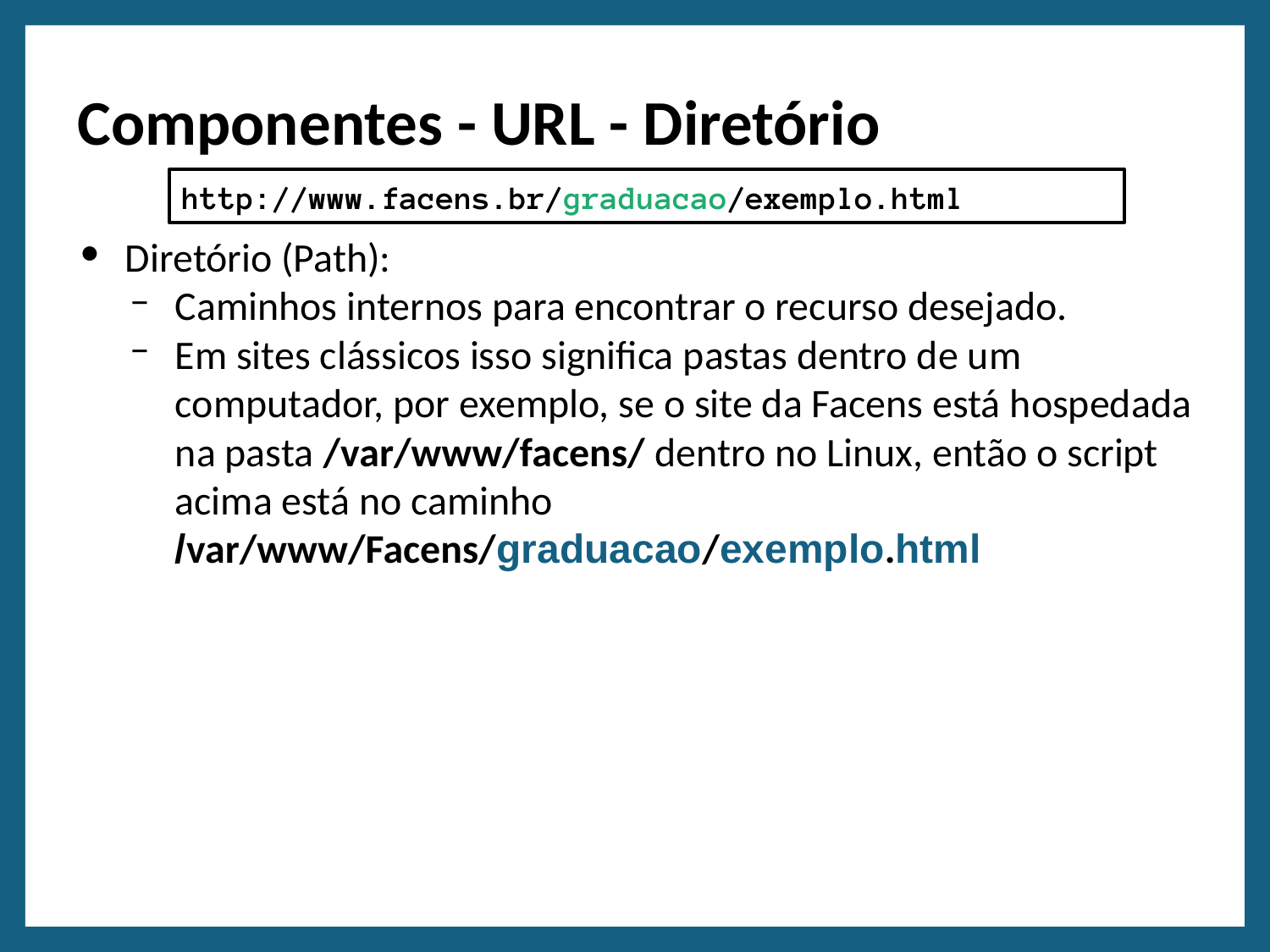

# Componentes - URL - Diretório
http://www.facens.br/graduacao/exemplo.html
Diretório (Path):
Caminhos internos para encontrar o recurso desejado.
Em sites clássicos isso significa pastas dentro de um computador, por exemplo, se o site da Facens está hospedada na pasta /var/www/facens/ dentro no Linux, então o script acima está no caminho /var/www/Facens/graduacao/exemplo.html
21